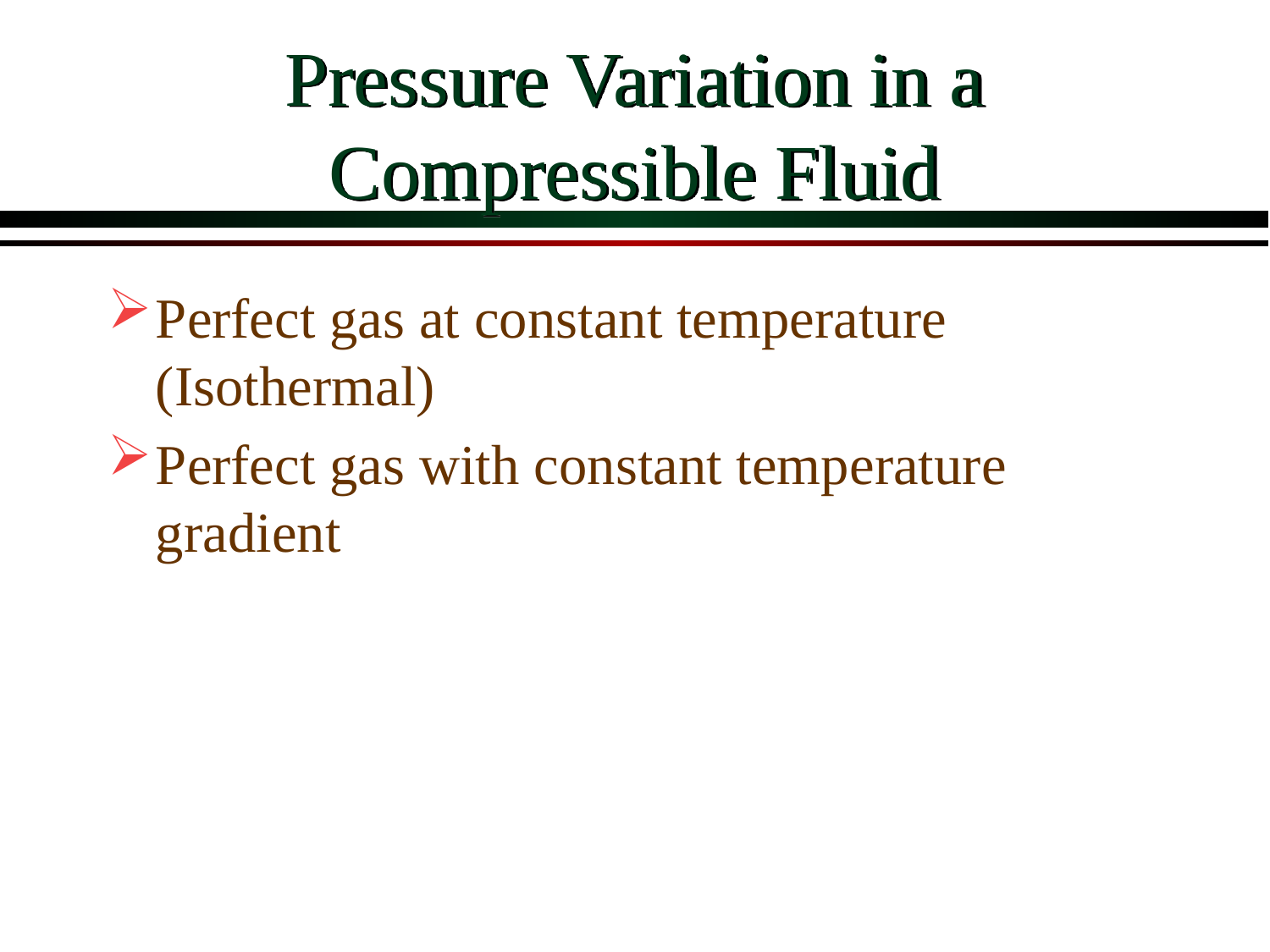

# Pressure Variation in a Compressible Fluid
Perfect gas at constant temperature (Isothermal)
Perfect gas with constant temperature gradient